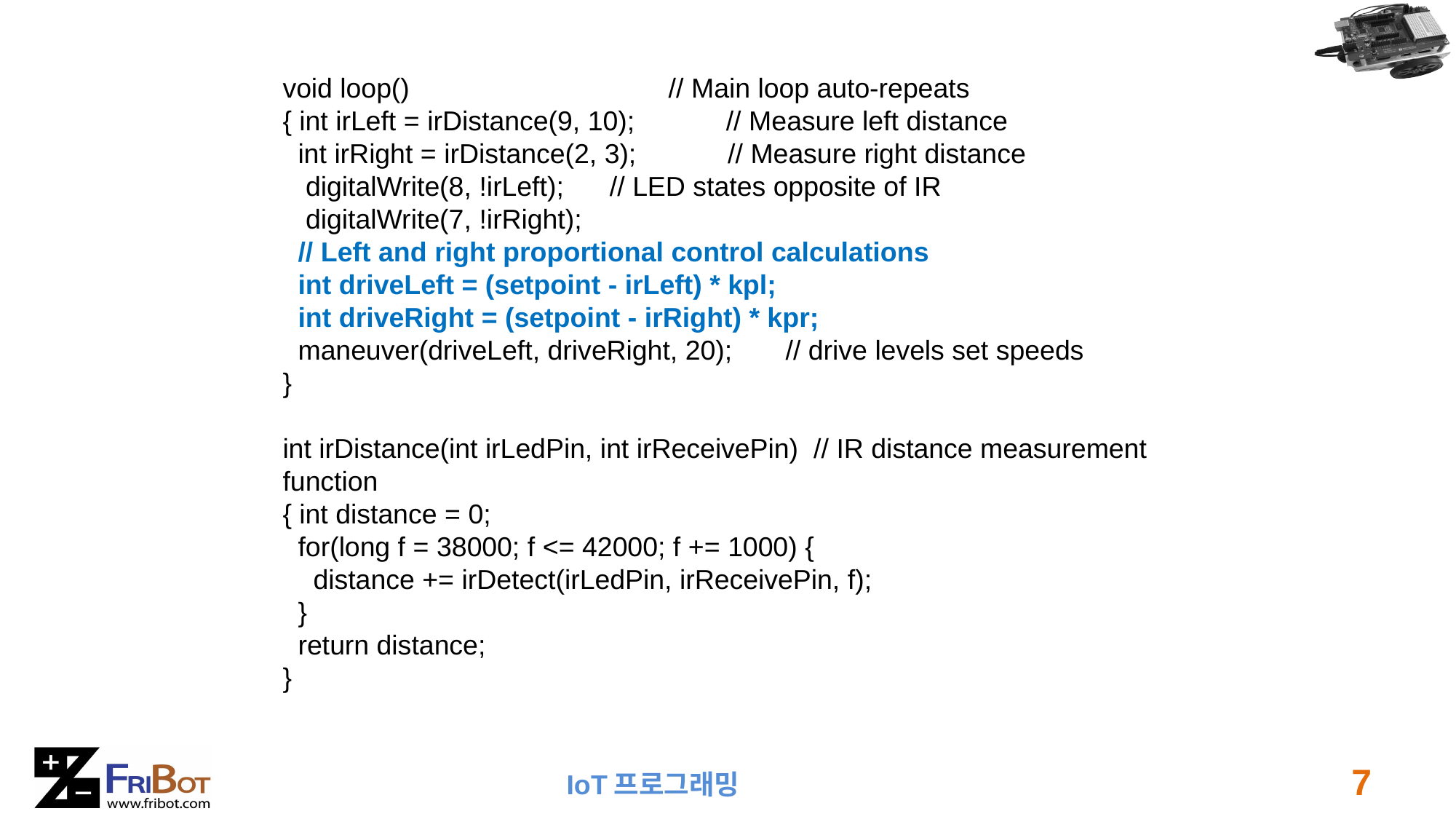

void loop()                                  // Main loop auto-repeats
{ int irLeft = irDistance(9, 10);            // Measure left distance
  int irRight = irDistance(2, 3);            // Measure right distance
   digitalWrite(8, !irLeft);      // LED states opposite of IR
   digitalWrite(7, !irRight);
  // Left and right proportional control calculations
  int driveLeft = (setpoint - irLeft) * kpl;
  int driveRight = (setpoint - irRight) * kpr;
  maneuver(driveLeft, driveRight, 20);       // drive levels set speeds
}

int irDistance(int irLedPin, int irReceivePin)  // IR distance measurement function
{ int distance = 0;
  for(long f = 38000; f <= 42000; f += 1000) {
    distance += irDetect(irLedPin, irReceivePin, f);
  }
  return distance;
}
7